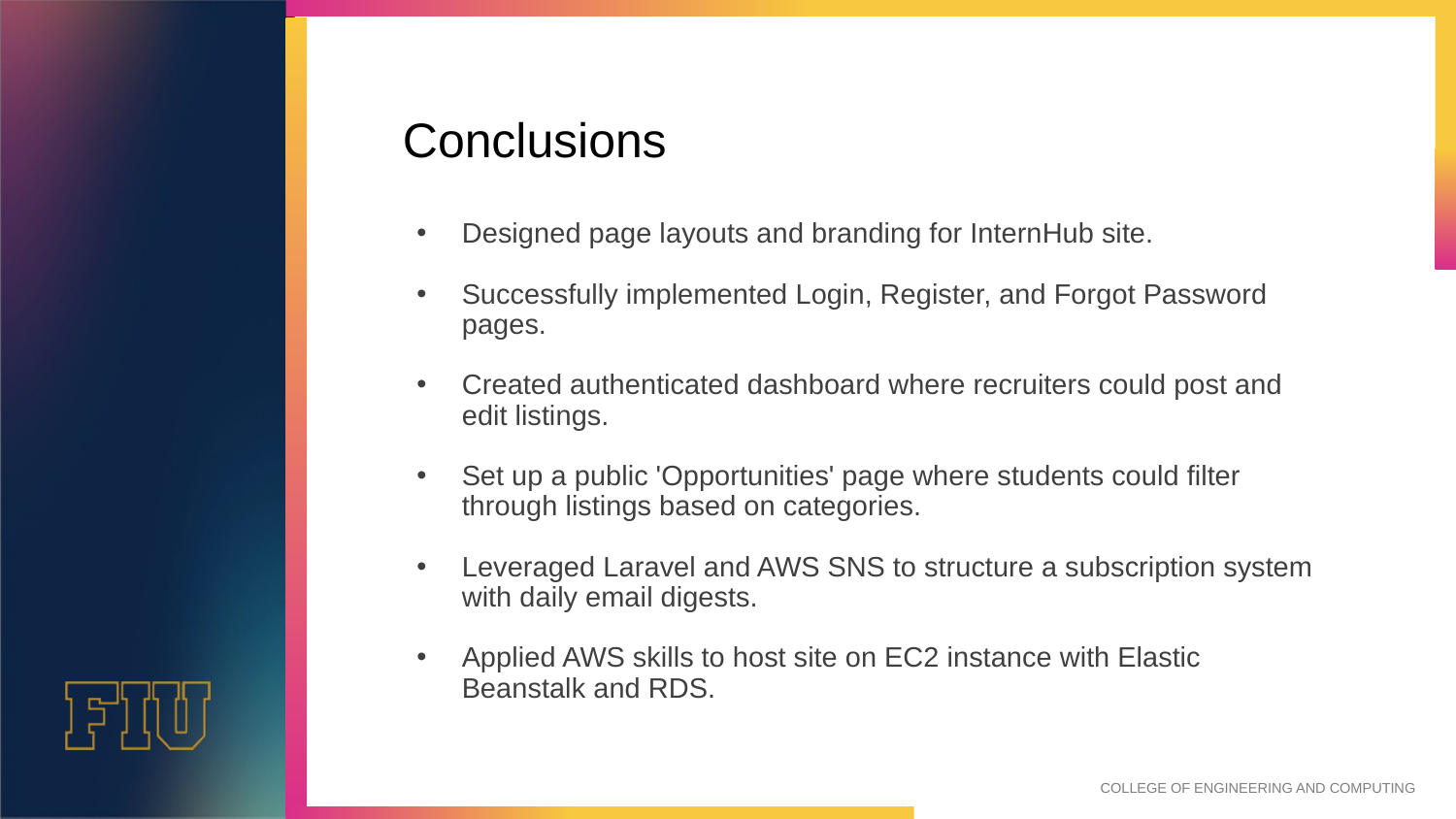

# Conclusions
Designed page layouts and branding for InternHub site.

Successfully implemented Login, Register, and Forgot Password pages.

Created authenticated dashboard where recruiters could post and edit listings.

Set up a public 'Opportunities' page where students could filter through listings based on categories.

Leveraged Laravel and AWS SNS to structure a subscription system with daily email digests.

Applied AWS skills to host site on EC2 instance with Elastic Beanstalk and RDS.